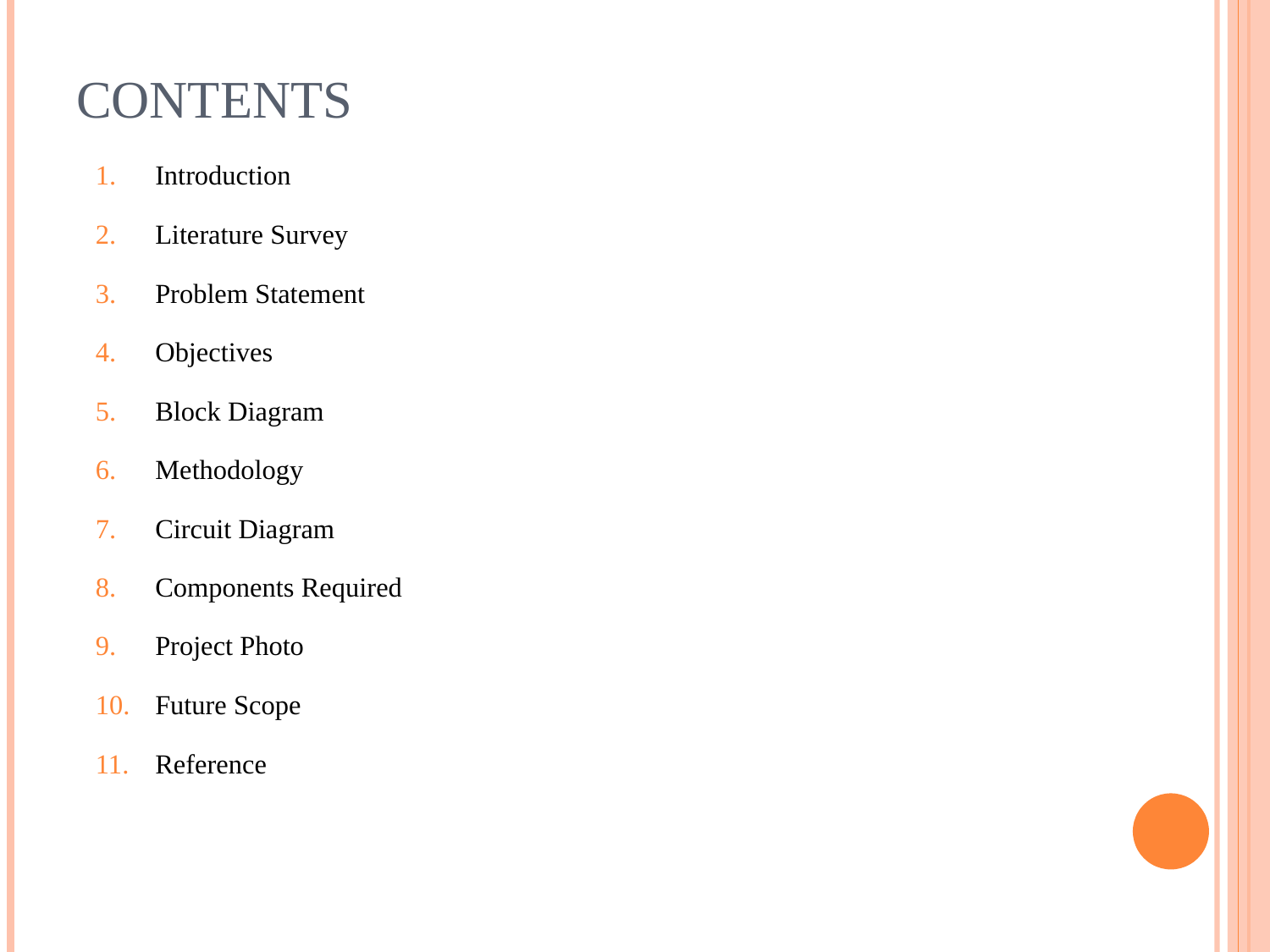

# Contents
Introduction
Literature Survey
Problem Statement
Objectives
Block Diagram
Methodology
Circuit Diagram
Components Required
Project Photo
Future Scope
Reference